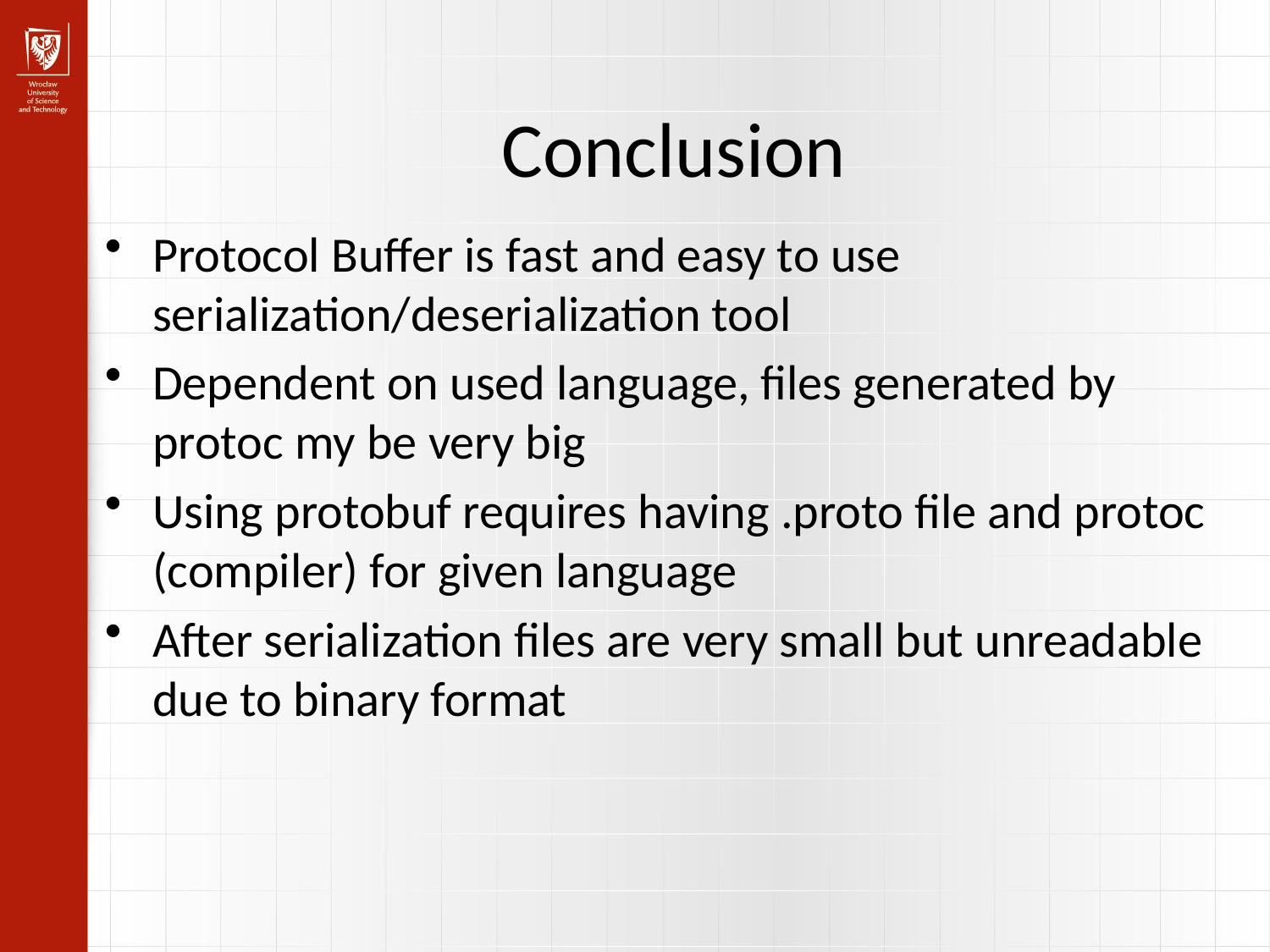

Conclusion
Protocol Buffer is fast and easy to use serialization/deserialization tool
Dependent on used language, files generated by protoc my be very big
Using protobuf requires having .proto file and protoc (compiler) for given language
After serialization files are very small but unreadable due to binary format